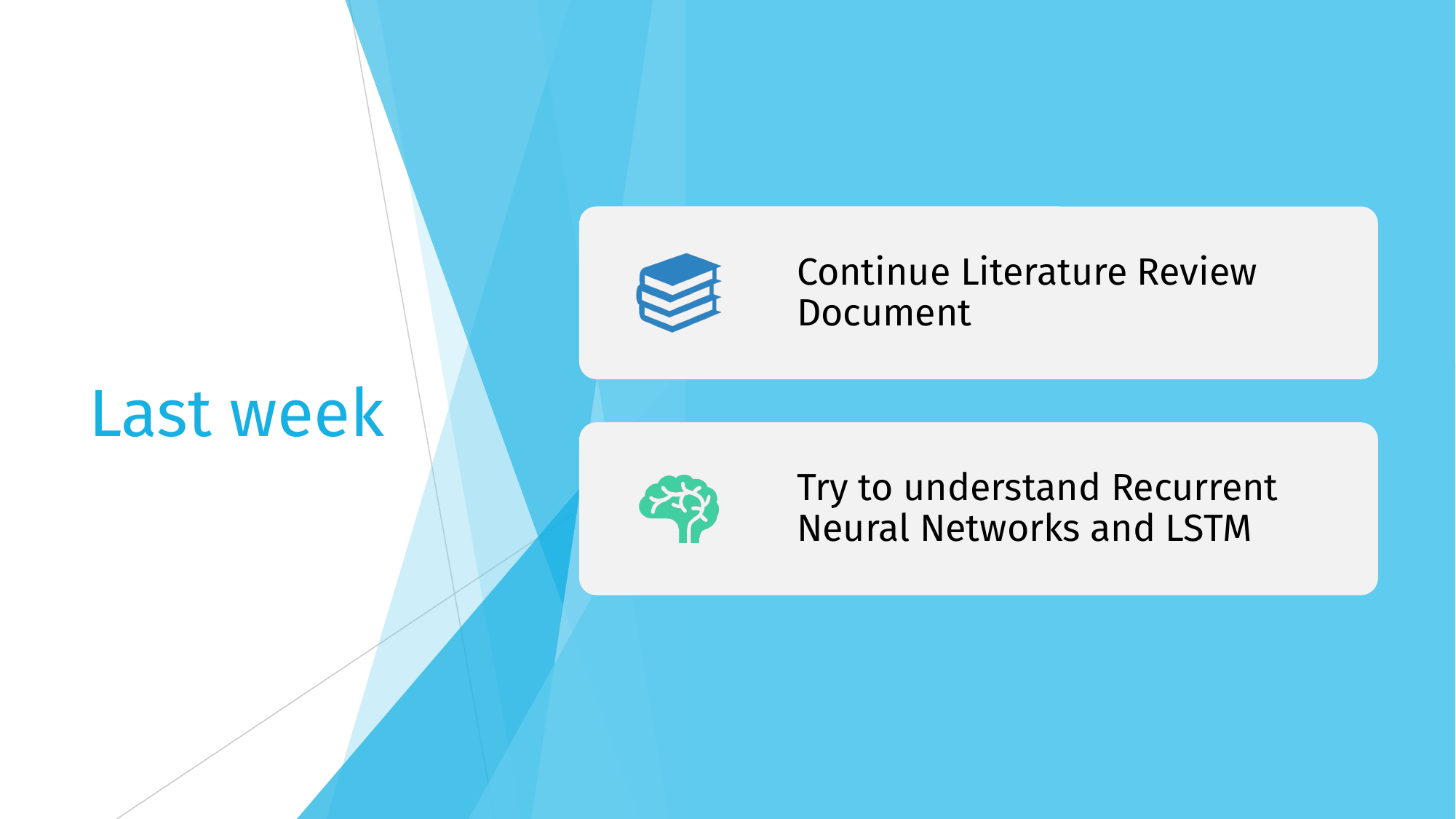

# Last week

Continue Literature Review Document

Try to understand Recurrent Neural Networks and LSTM